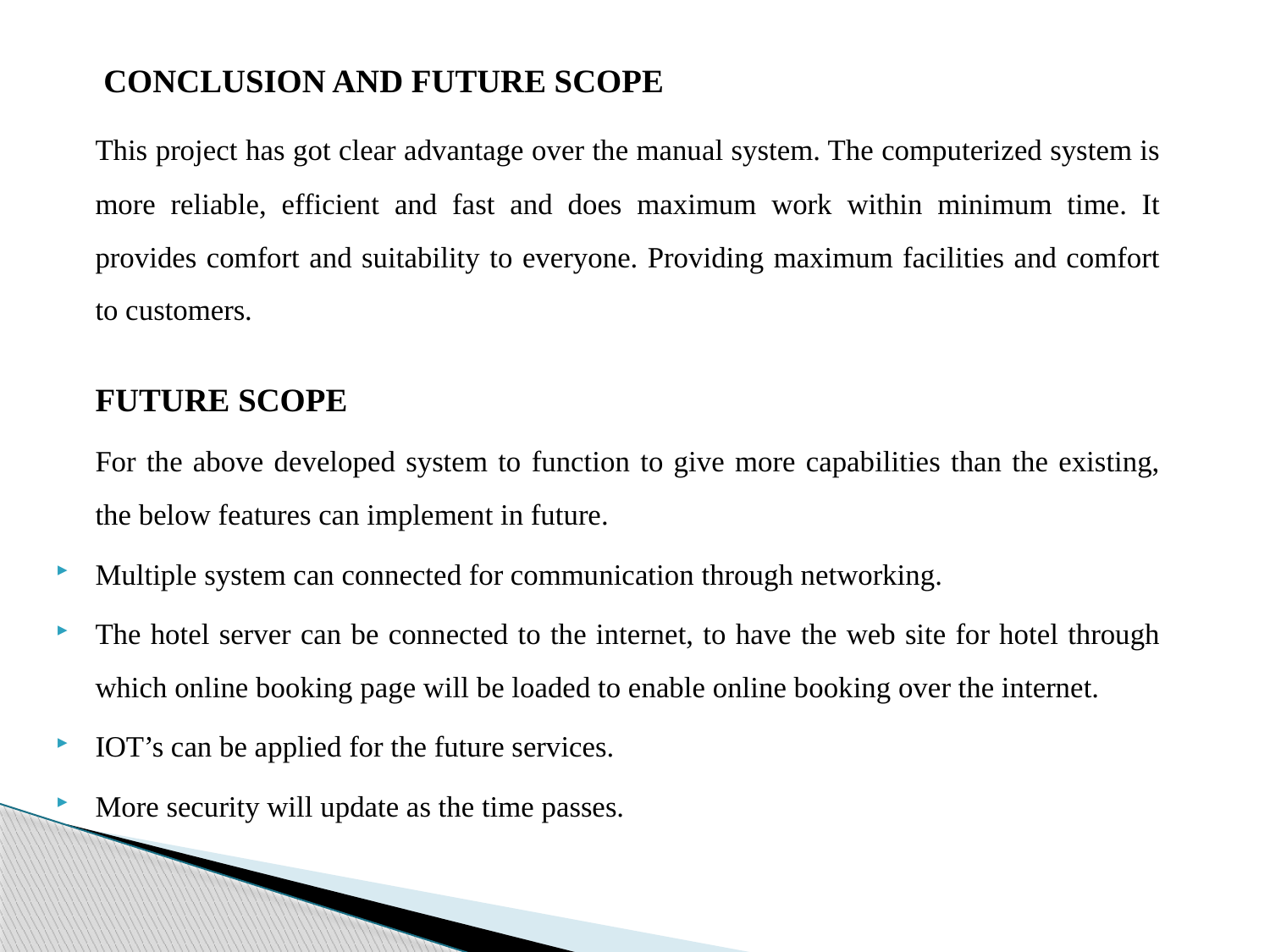

CONCLUSION AND FUTURE SCOPE
		This project has got clear advantage over the manual system. The computerized system is more reliable, efficient and fast and does maximum work within minimum time. It provides comfort and suitability to everyone. Providing maximum facilities and comfort to customers.

	FUTURE SCOPE
		For the above developed system to function to give more capabilities than the existing, the below features can implement in future.
Multiple system can connected for communication through networking.
The hotel server can be connected to the internet, to have the web site for hotel through which online booking page will be loaded to enable online booking over the internet.
IOT’s can be applied for the future services.
More security will update as the time passes.